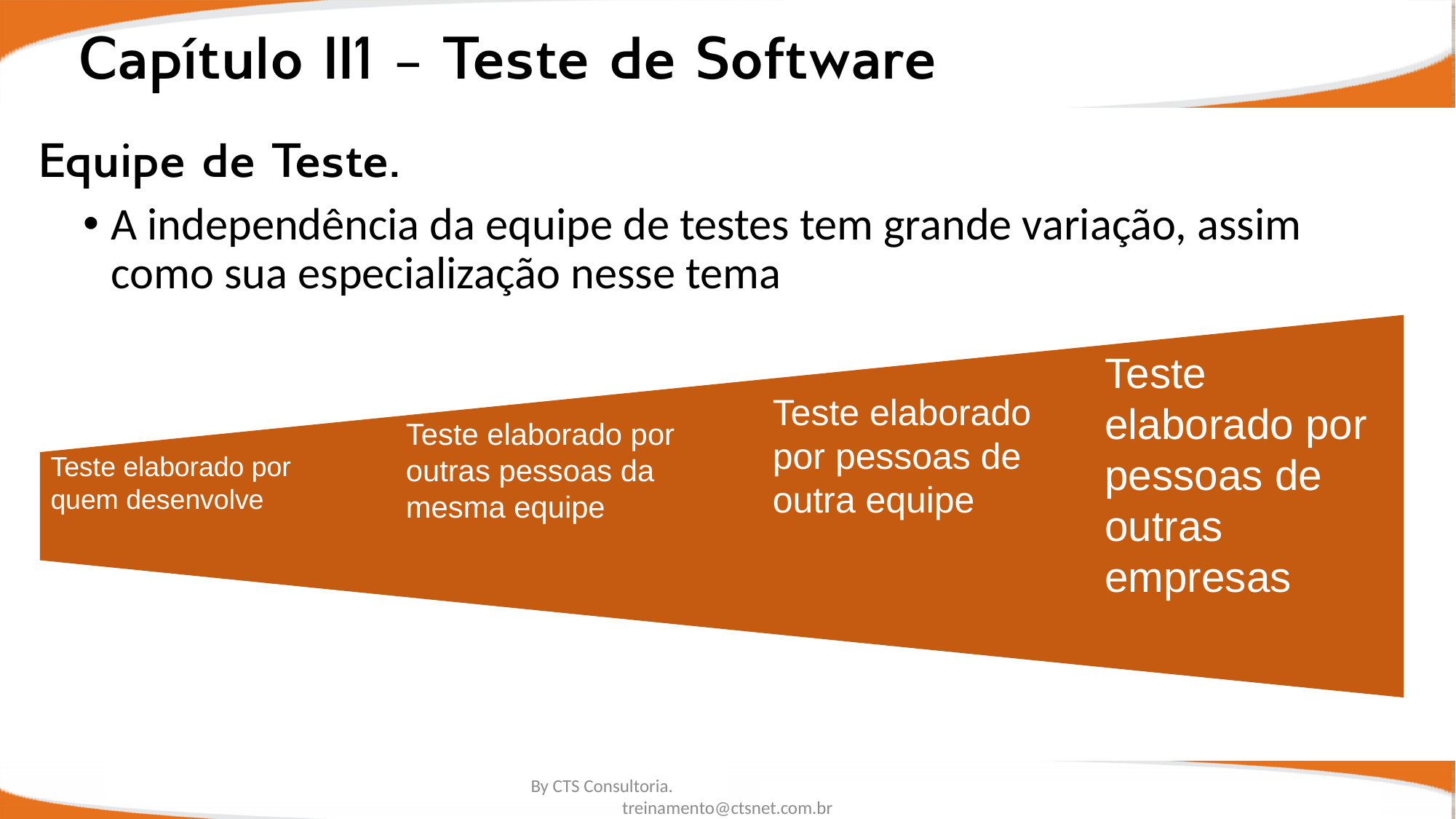

Capítulo II1 – Teste de Software
Equipe de Teste.
A independência da equipe de testes tem grande variação, assim como sua especialização nesse tema

Teste elaborado por pessoas de outras empresas
Teste elaborado por pessoas de outra equipe
Teste elaborado por outras pessoas da mesma equipe
Teste elaborado por quem desenvolve
By CTS Consultoria.                                                             treinamento@ctsnet.com.br